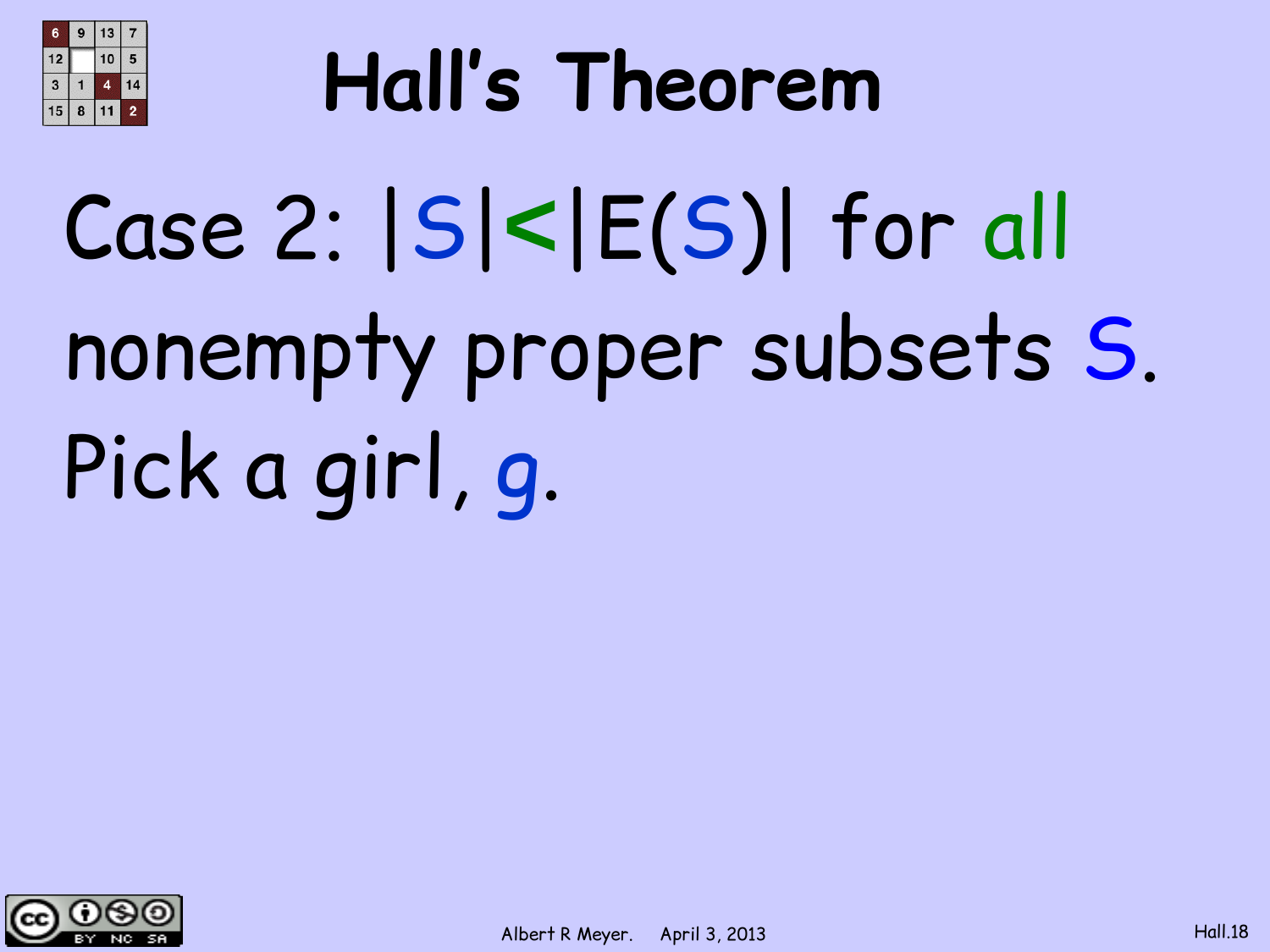

# Hall’s Theorem
Case 2: |S|<|E(S)| for all
nonempty proper subsets S.
Pick a girl, g.
Hall.18